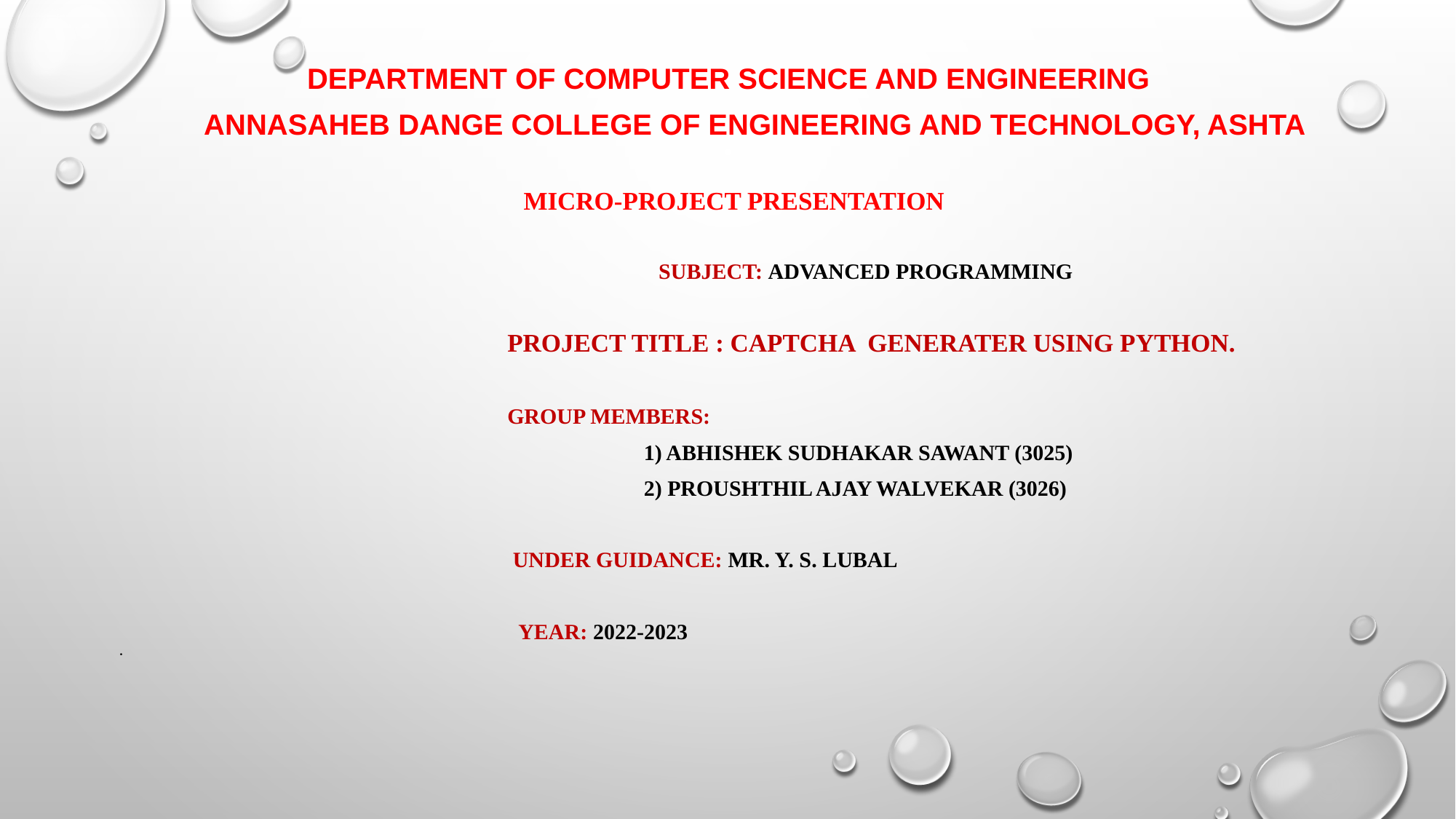

Department of Computer science and Engineering
       Annasaheb Dange College of Engineering and technology, Ashta

   Micro-Project Presentation

                                                                                                        	   Subject: Advanced Programming

                                                                       Project Title : Captcha  generater using python.

                                                                       Group Members:
                                                                                            	1) Abhishek Sudhakar Sawant (3025)
                                                                                                2) Proushthil Ajay Walvekar (3026)

                                                                        Under guidance: Mr. Y. S. Lubal

                                                                         Year: 2022-2023

#